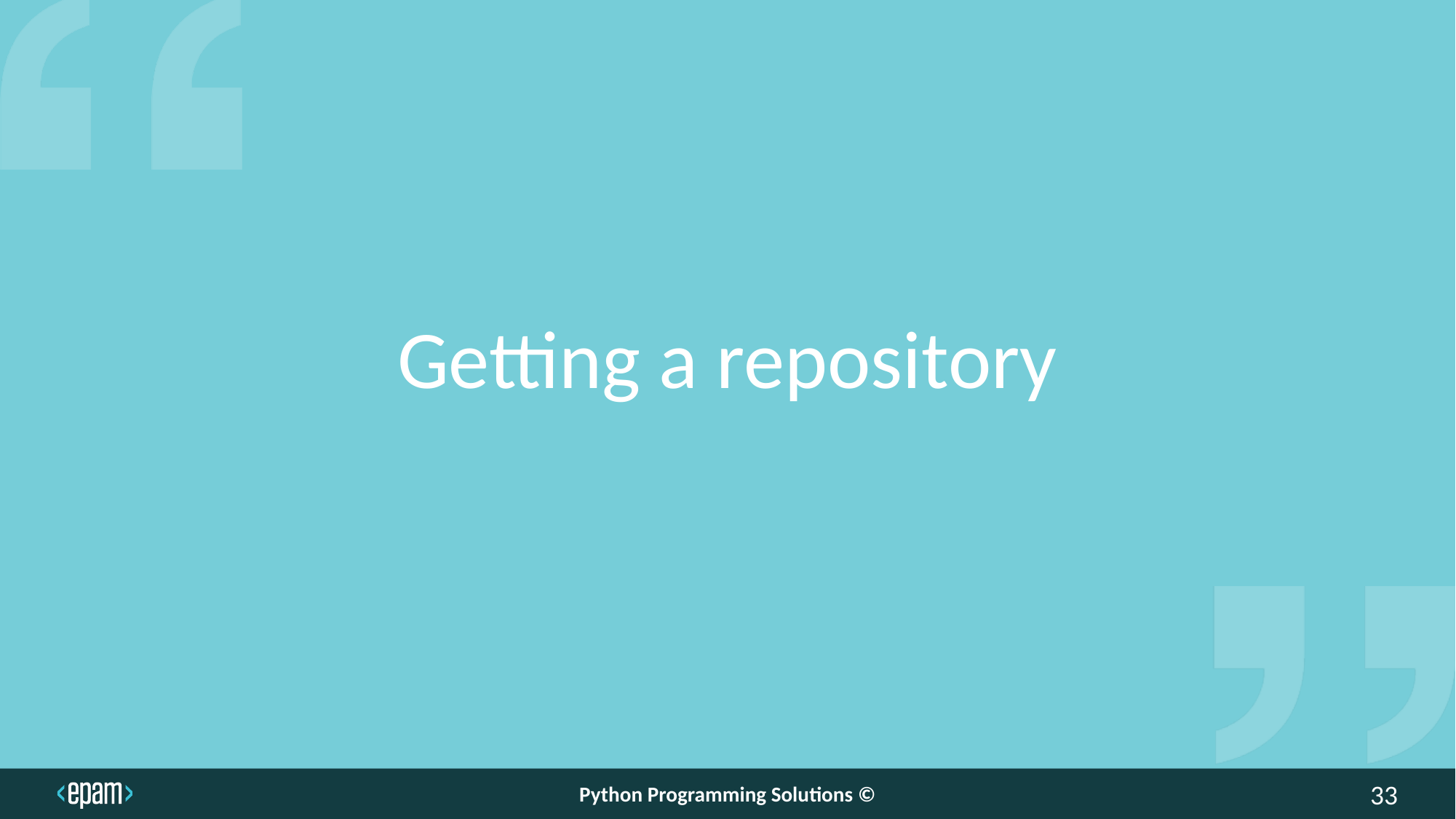

Getting a repository
Python Programming Solutions ©
33